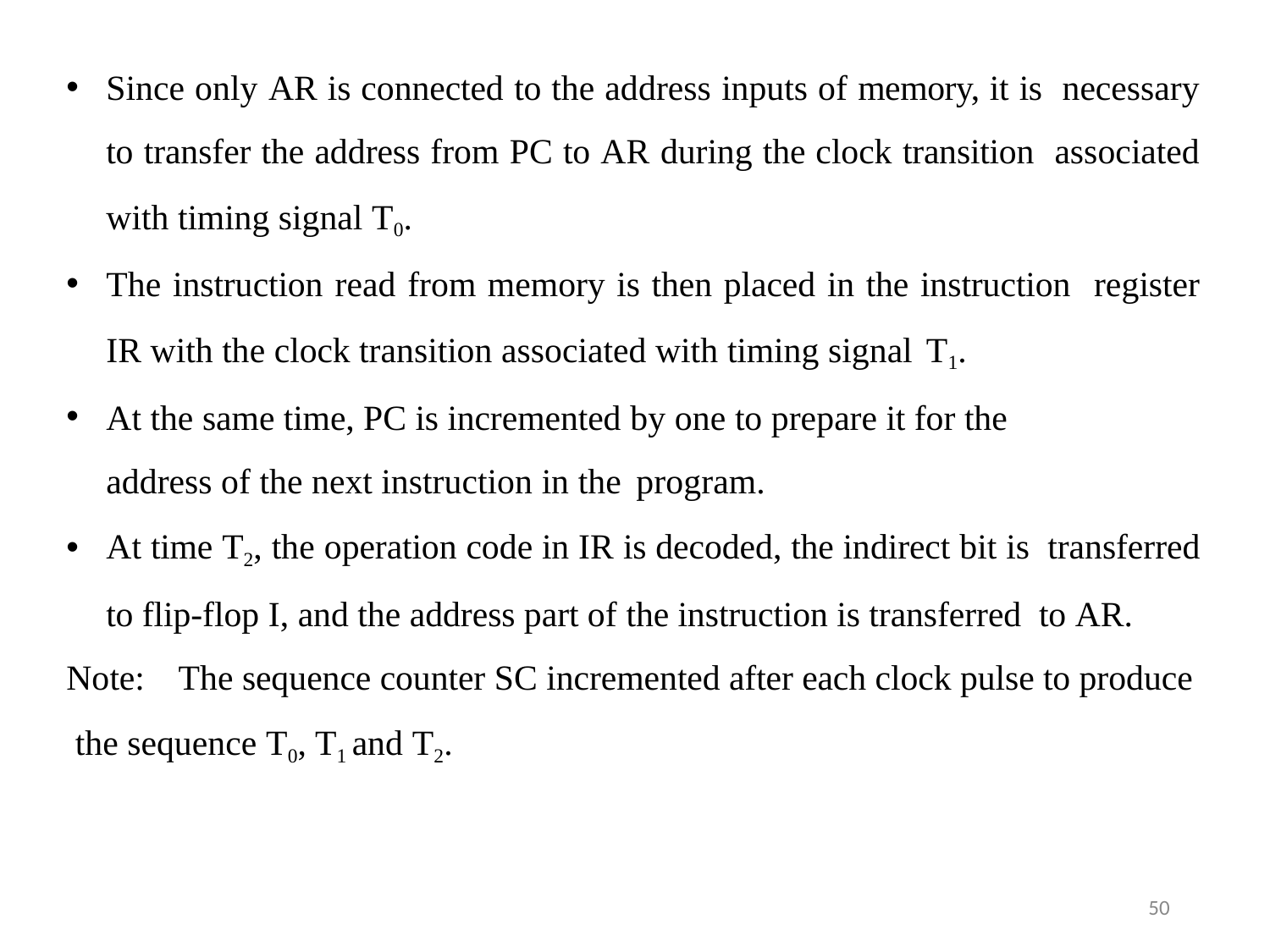

Since only AR is connected to the address inputs of memory, it is  necessary to transfer the address from PC to AR during the clock transition  associated with timing signal T0.
The instruction read from memory is then placed in the instruction  register IR with the clock transition associated with timing signal T1.
At the same time, PC is incremented by one to prepare it for the
address of the next instruction in the program.
At time T2, the operation code in IR is decoded, the indirect bit is  transferred to flip-flop I, and the address part of the instruction is transferred  to AR.
Note:	The sequence counter SC incremented after each clock pulse to produce  the sequence T0, T1 and T2.
50